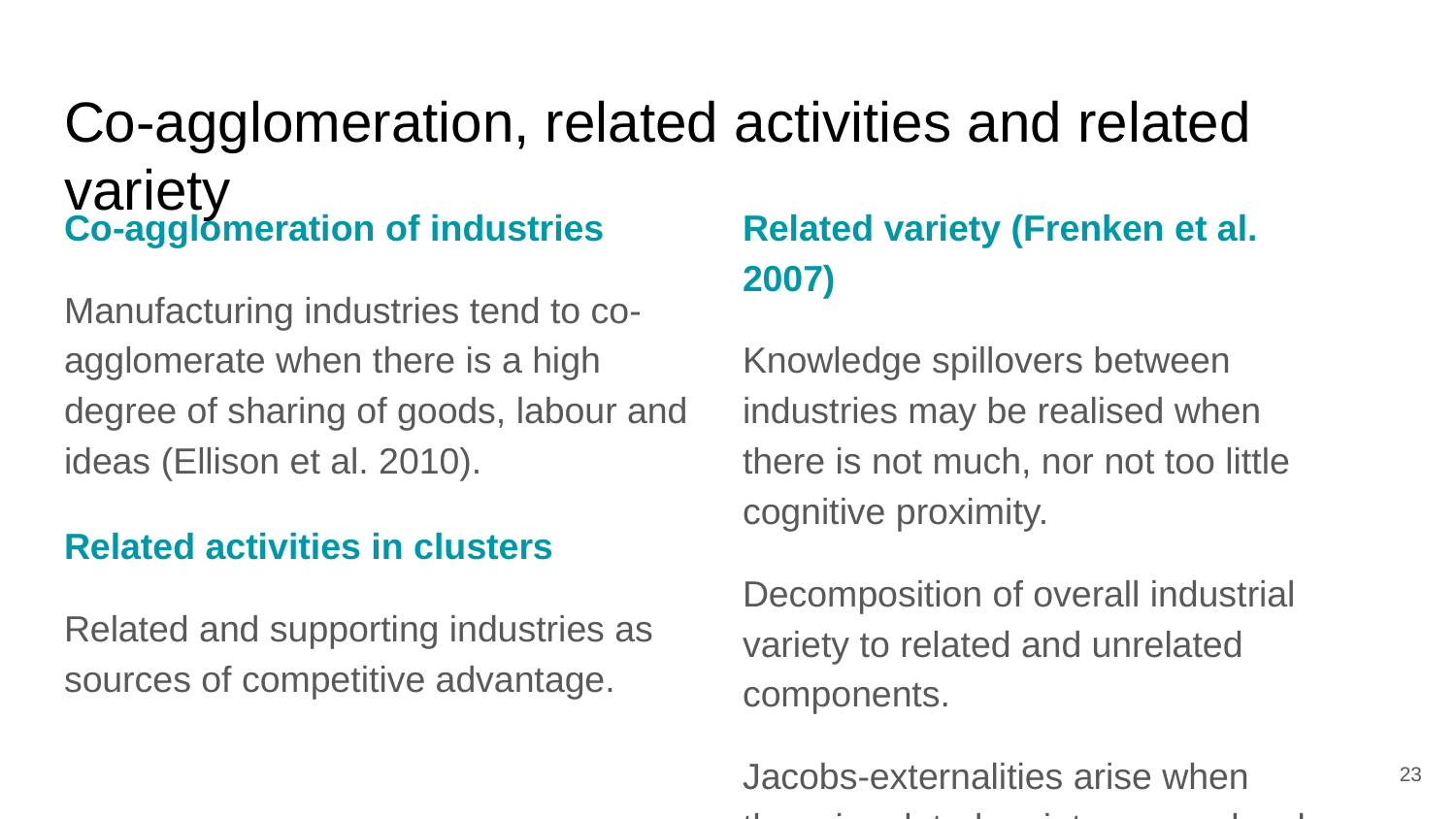

# Co-agglomeration, related activities and related variety
Co-agglomeration of industries
Manufacturing industries tend to co-agglomerate when there is a high degree of sharing of goods, labour and ideas (Ellison et al. 2010).

Related variety (Frenken et al. 2007)
Knowledge spillovers between industries may be realised when there is not much, nor not too little cognitive proximity.
Decomposition of overall industrial variety to related and unrelated components.
Jacobs-externalities arise when there is related variety among local economic activities.
Related activities in clusters
Related and supporting industries as sources of competitive advantage.
23